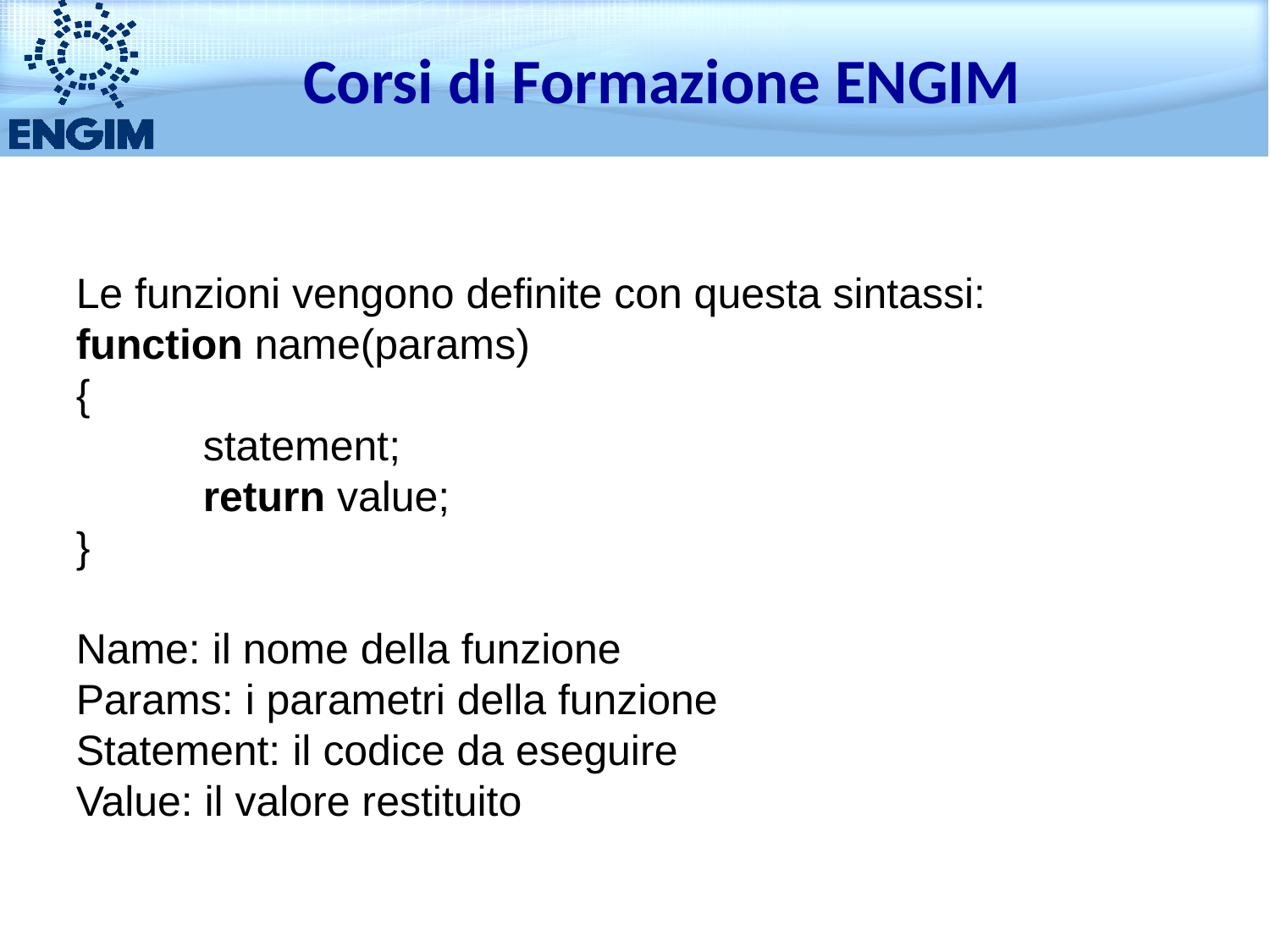

Corsi di Formazione ENGIM

Le funzioni vengono definite con questa sintassi:
function name(params)
{
	statement;
	return value;
}

Name: il nome della funzione
Params: i parametri della funzione
Statement: il codice da eseguire
Value: il valore restituito